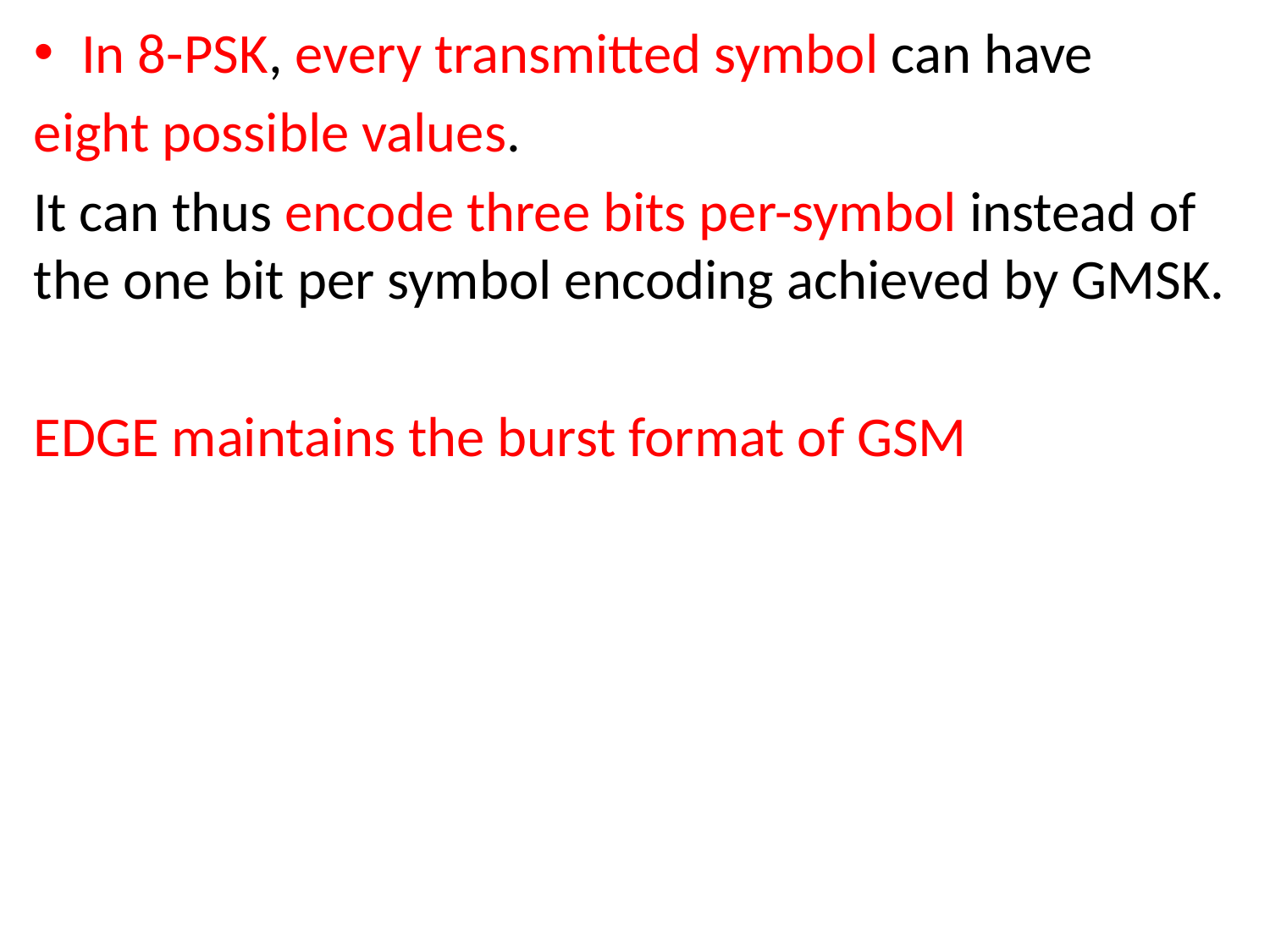

In 8-PSK, every transmitted symbol can have
eight possible values.
It can thus encode three bits per-symbol instead of the one bit per symbol encoding achieved by GMSK.

EDGE maintains the burst format of GSM